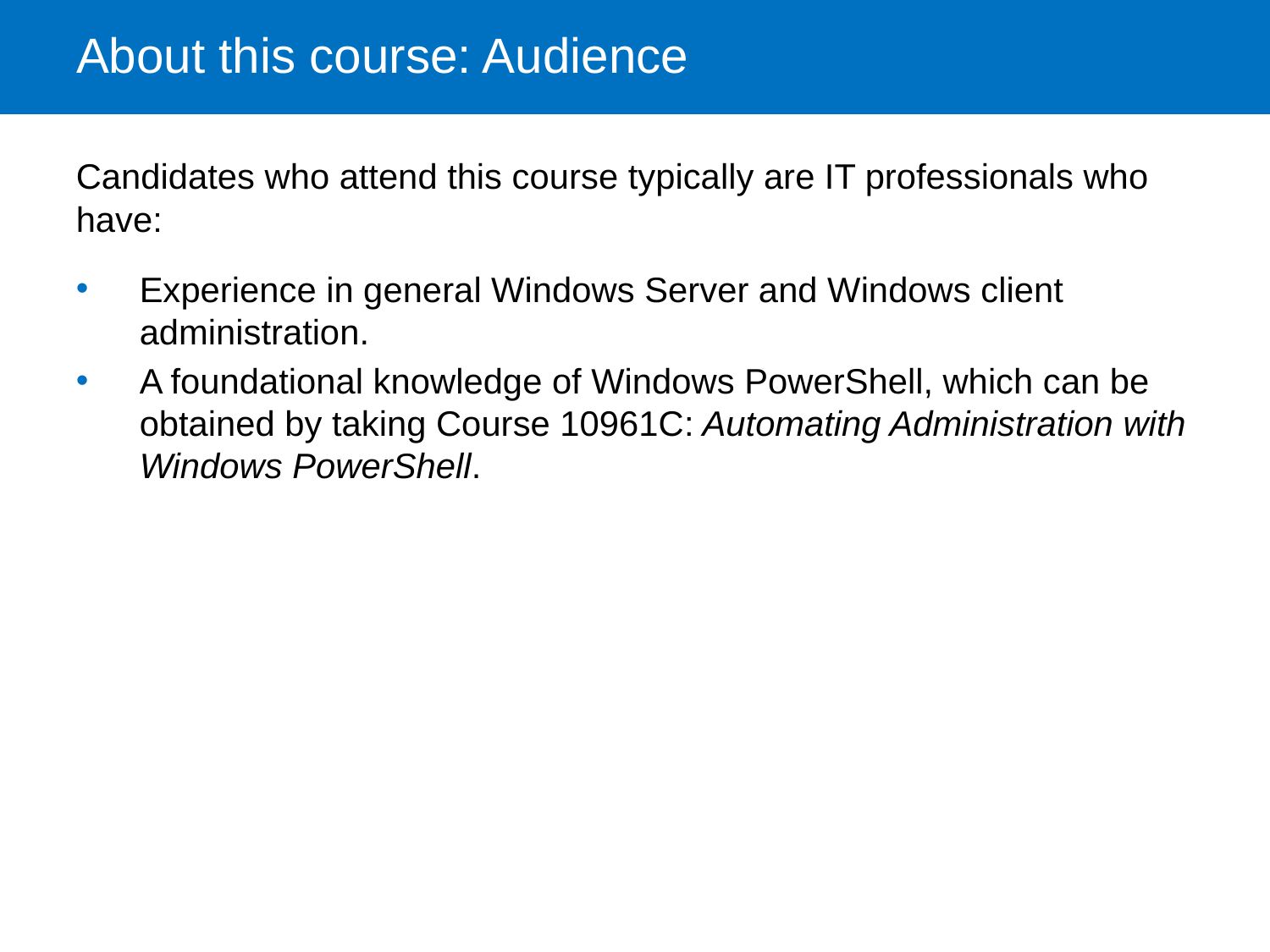

# About this course: Audience
Candidates who attend this course typically are IT professionals who have:
Experience in general Windows Server and Windows client administration.
A foundational knowledge of Windows PowerShell, which can be obtained by taking Course 10961C: Automating Administration with Windows PowerShell.